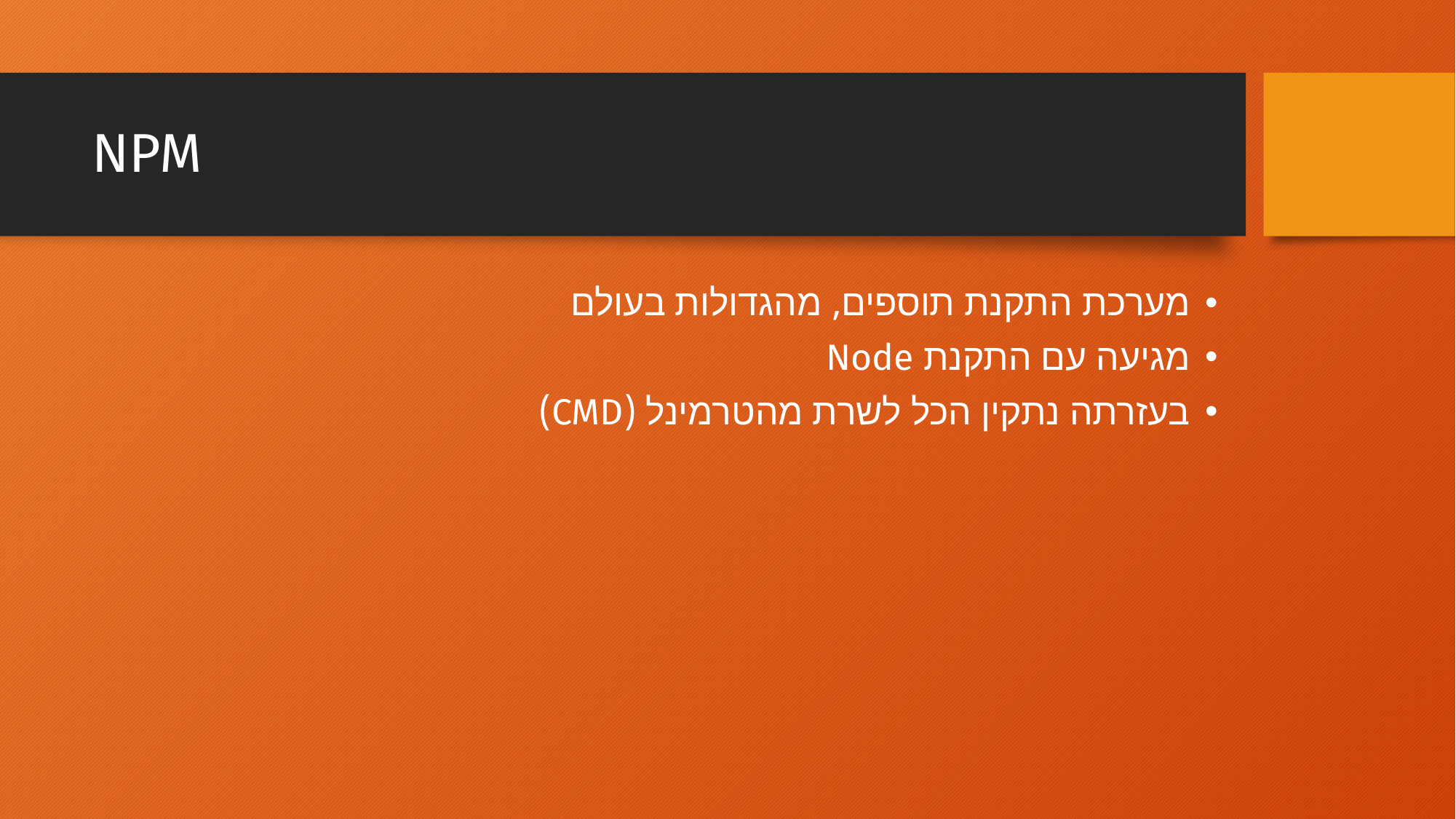

# NPM
מערכת התקנת תוספים, מהגדולות בעולם
מגיעה עם התקנת Node
בעזרתה נתקין הכל לשרת מהטרמינל (CMD)